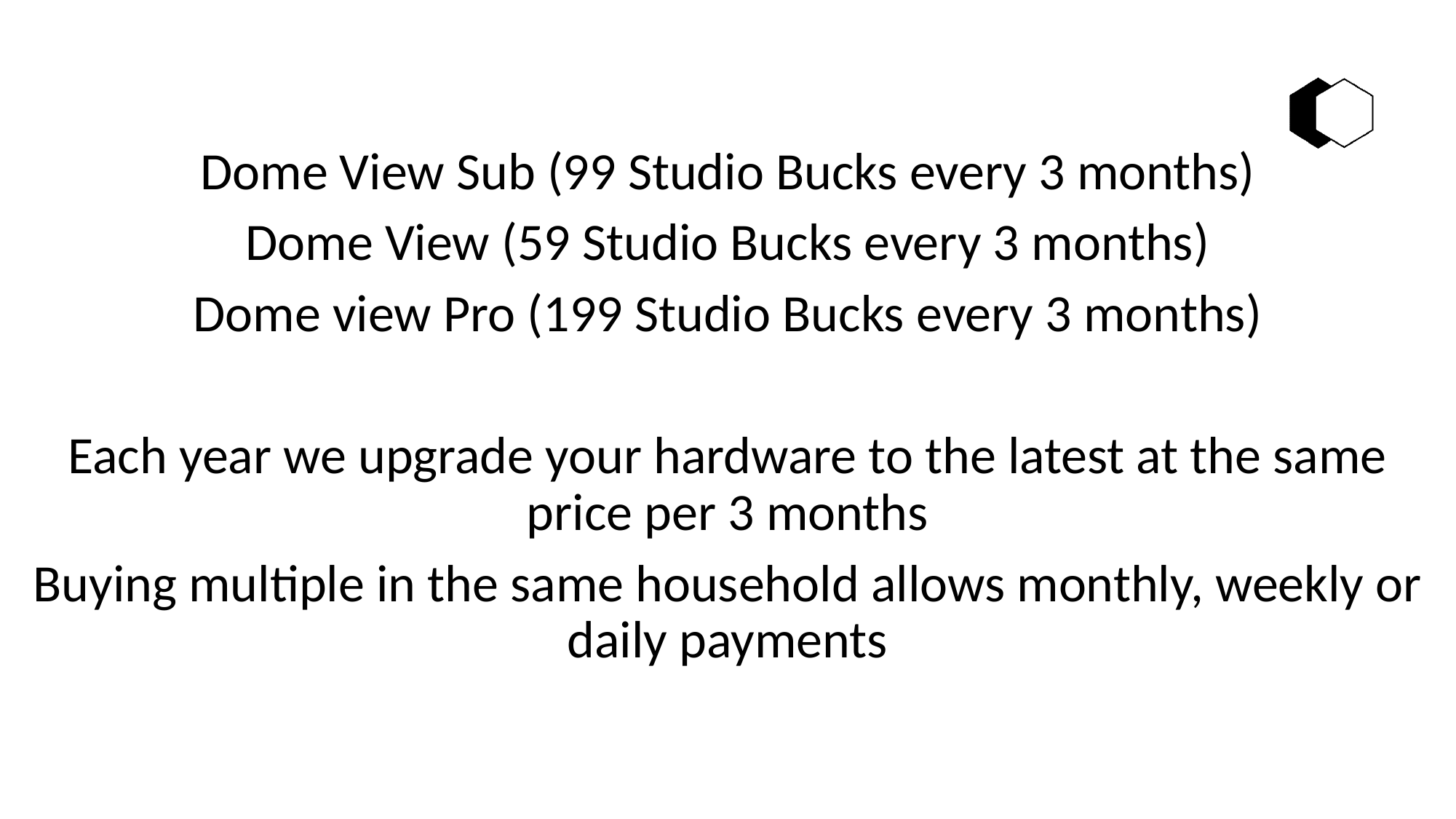

Dome View Sub (99 Studio Bucks every 3 months)
Dome View (59 Studio Bucks every 3 months)
Dome view Pro (199 Studio Bucks every 3 months)

Each year we upgrade your hardware to the latest at the same price per 3 months
Buying multiple in the same household allows monthly, weekly or daily payments